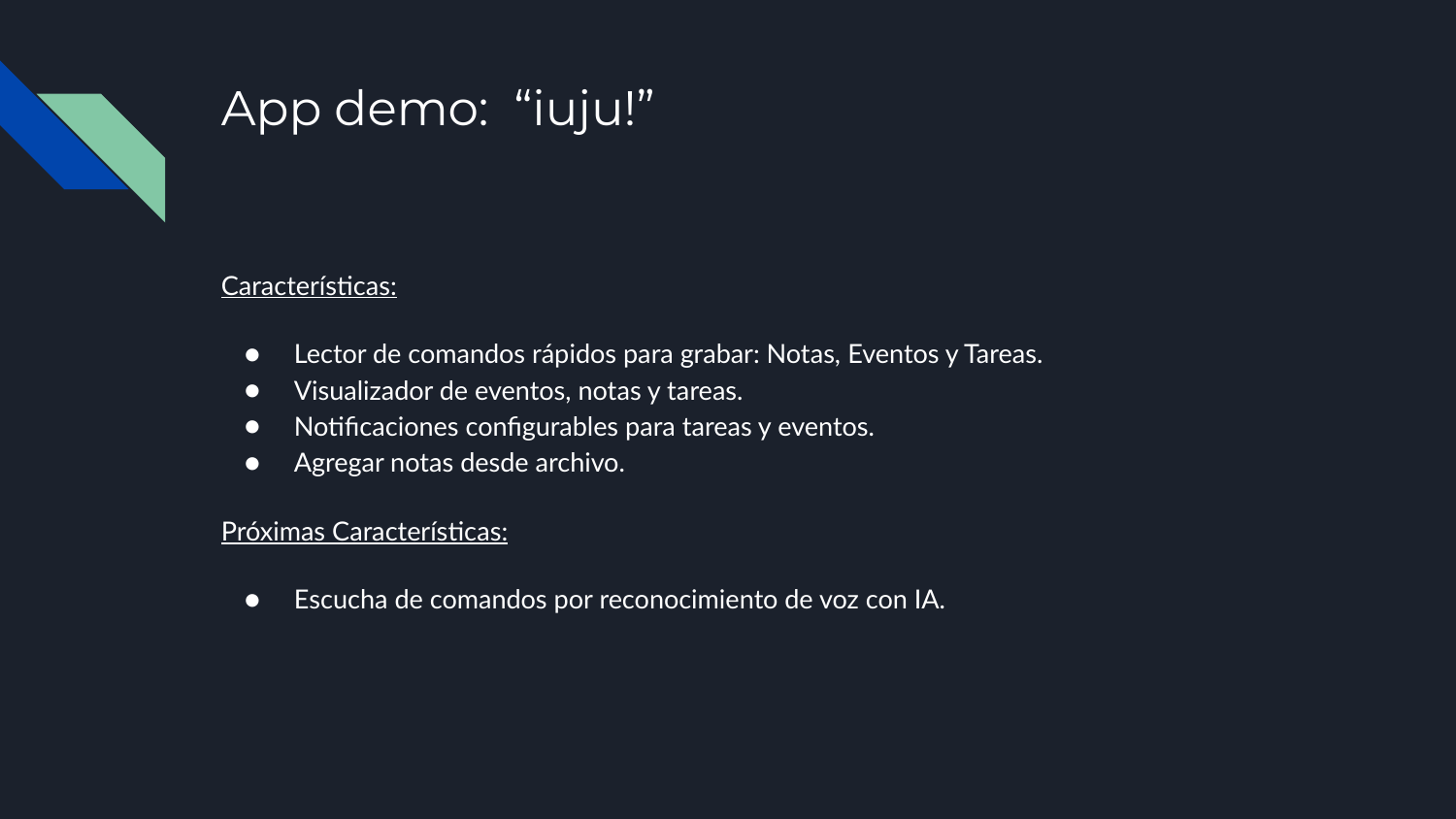

# App demo:  “iuju!”
Características:
Lector de comandos rápidos para grabar: Notas, Eventos y Tareas.
Visualizador de eventos, notas y tareas.
Notificaciones configurables para tareas y eventos.
Agregar notas desde archivo.
Próximas Características:
Escucha de comandos por reconocimiento de voz con IA.